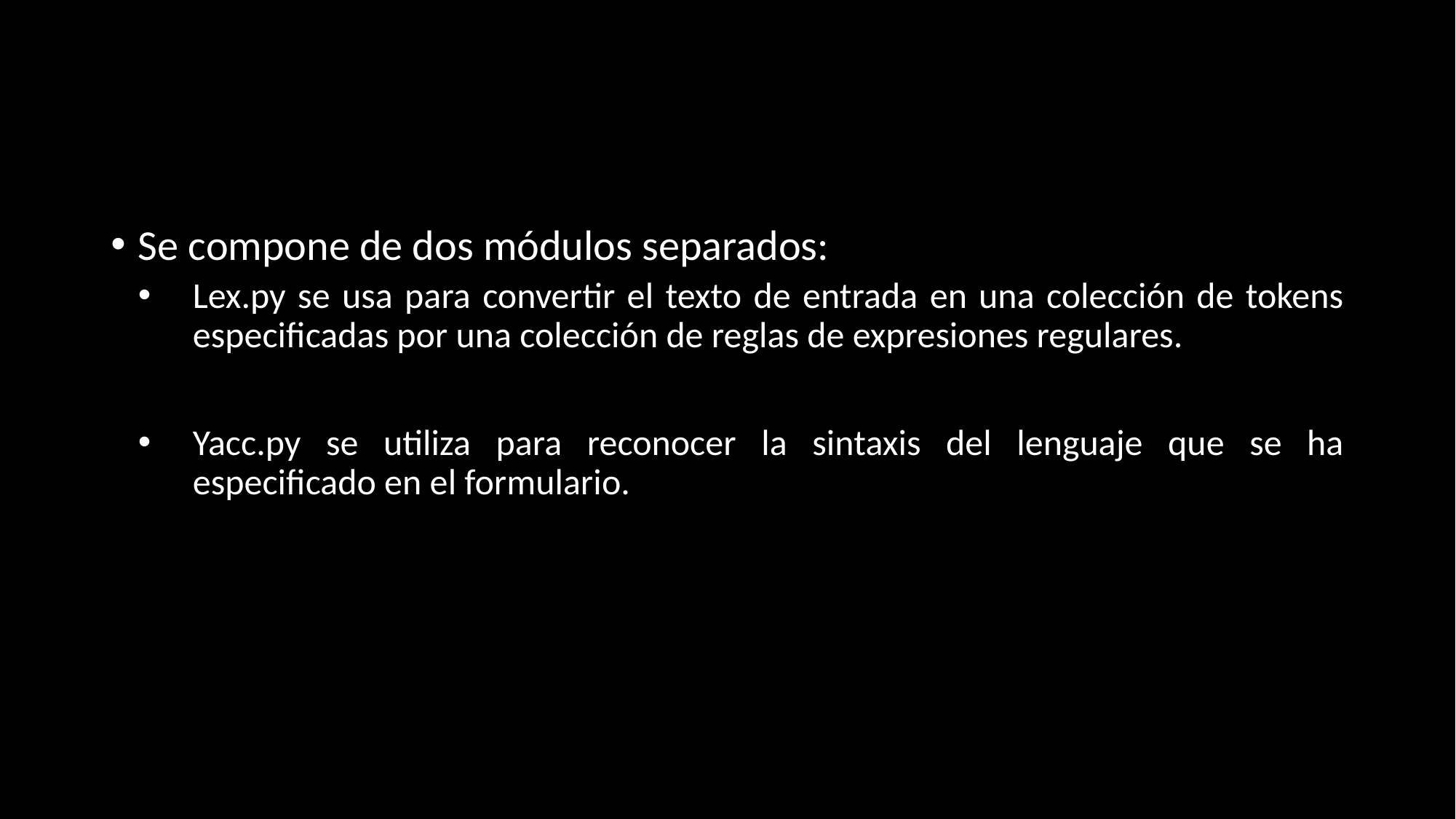

#
Se compone de dos módulos separados:
Lex.py se usa para convertir el texto de entrada en una colección de tokens especificadas por una colección de reglas de expresiones regulares.

Yacc.py se utiliza para reconocer la sintaxis del lenguaje que se ha especificado en el formulario.